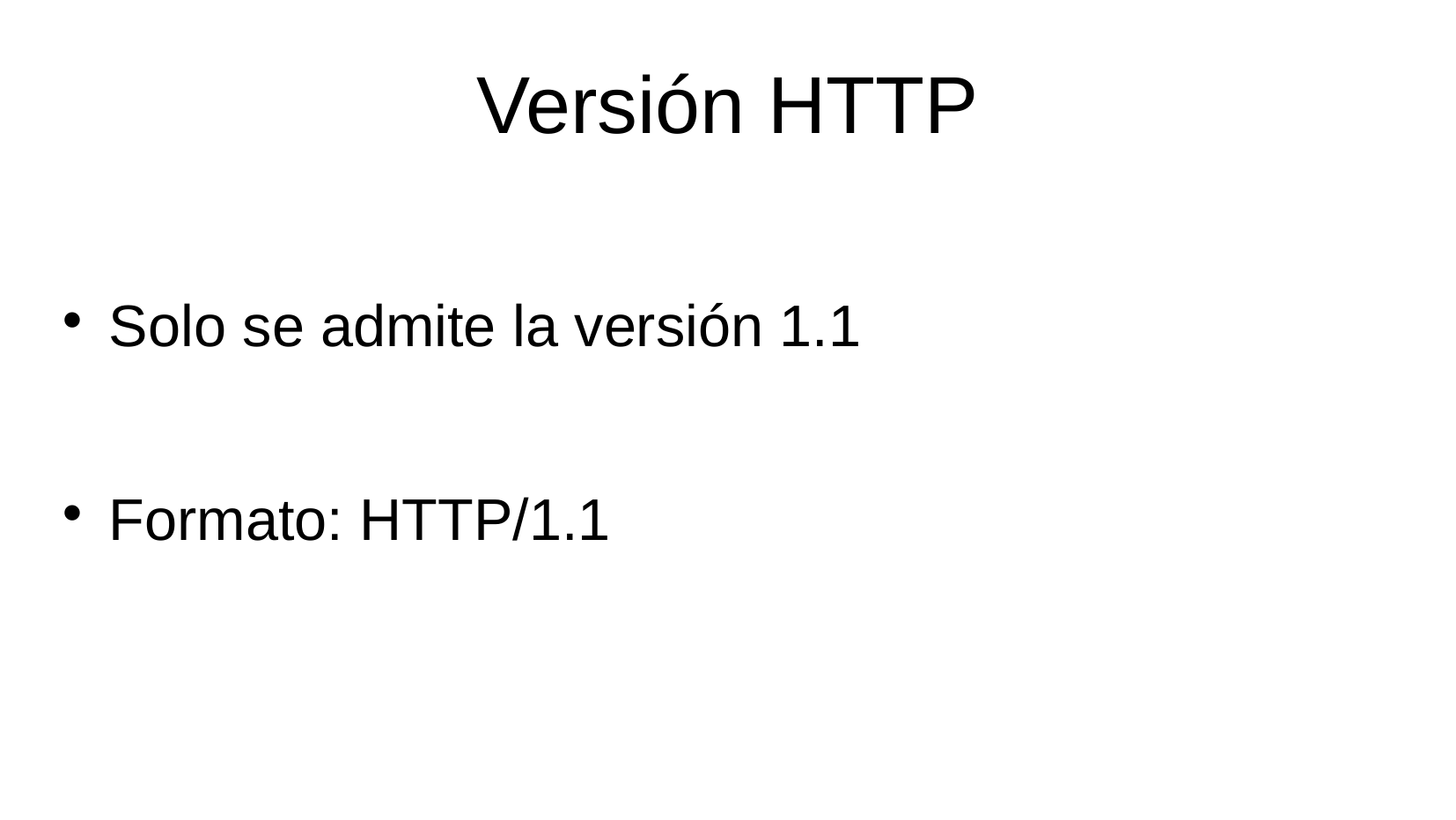

# Versión HTTP

Solo se admite la versión 1.1

Formato: HTTP/1.1